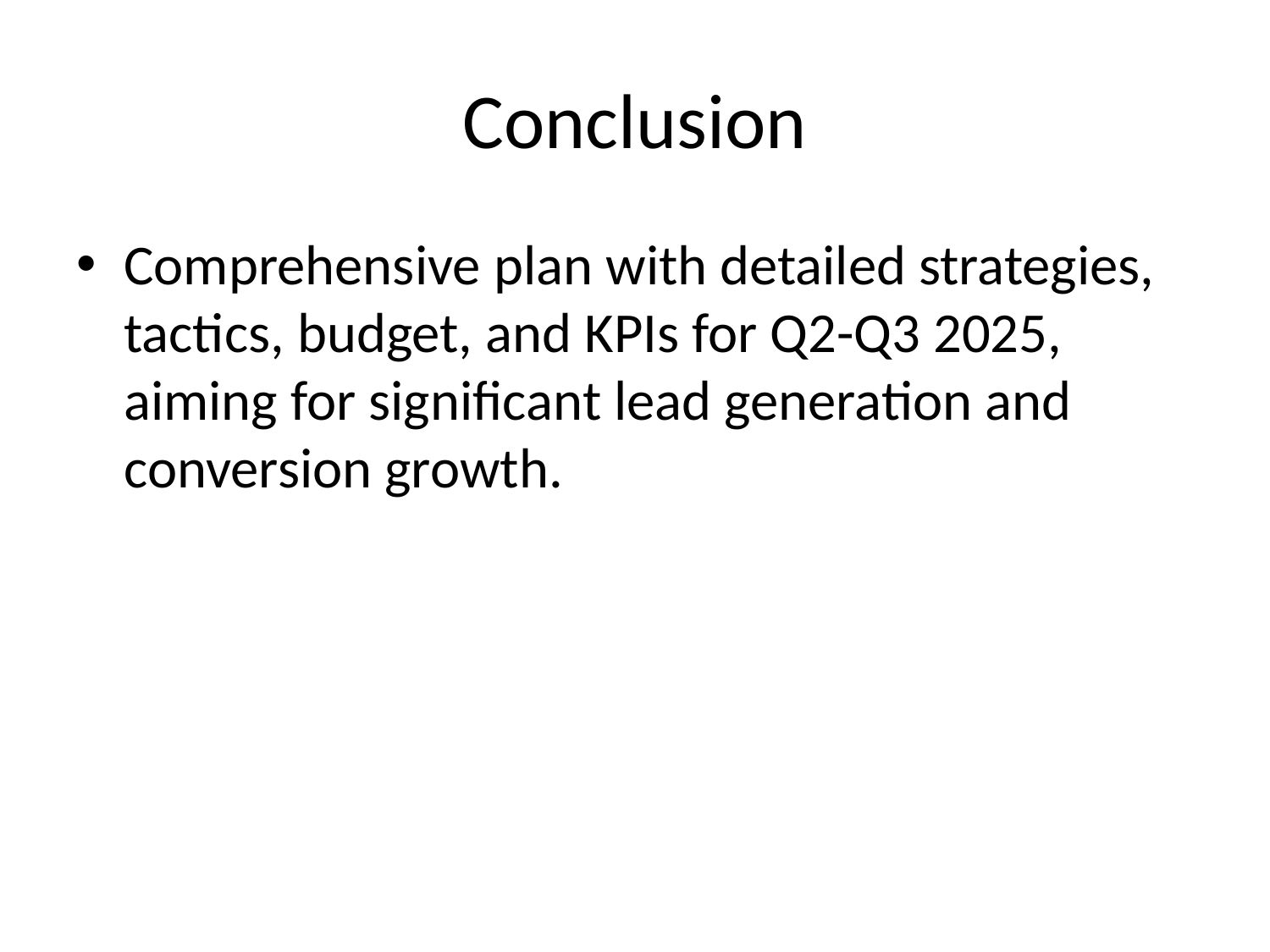

# Conclusion
Comprehensive plan with detailed strategies, tactics, budget, and KPIs for Q2-Q3 2025, aiming for significant lead generation and conversion growth.